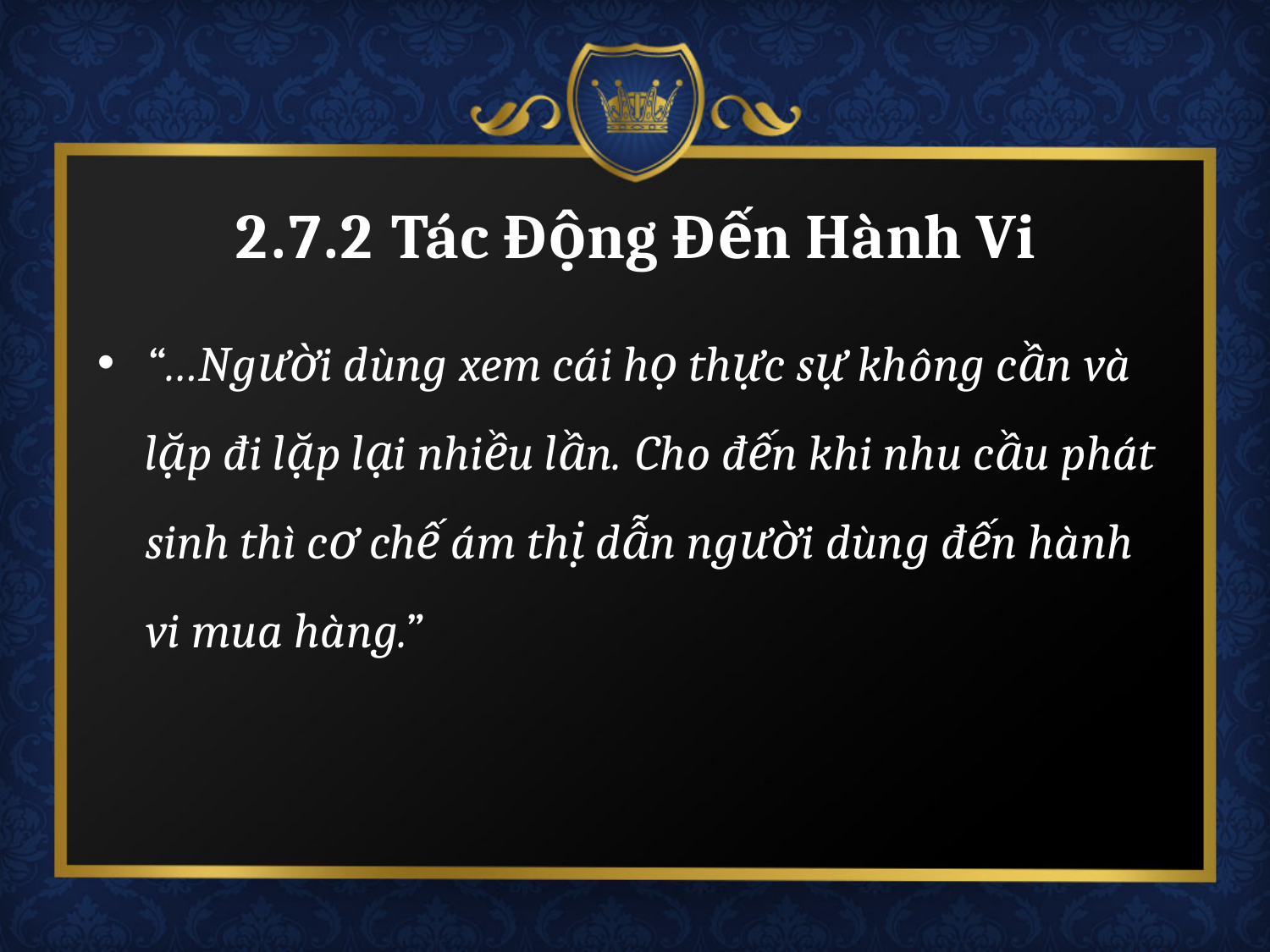

# 2.7.2 Tác Động Đến Hành Vi
“…Người dùng xem cái họ thực sự không cần và lặp đi lặp lại nhiều lần. Cho đến khi nhu cầu phát sinh thì cơ chế ám thị dẫn người dùng đến hành vi mua hàng.”